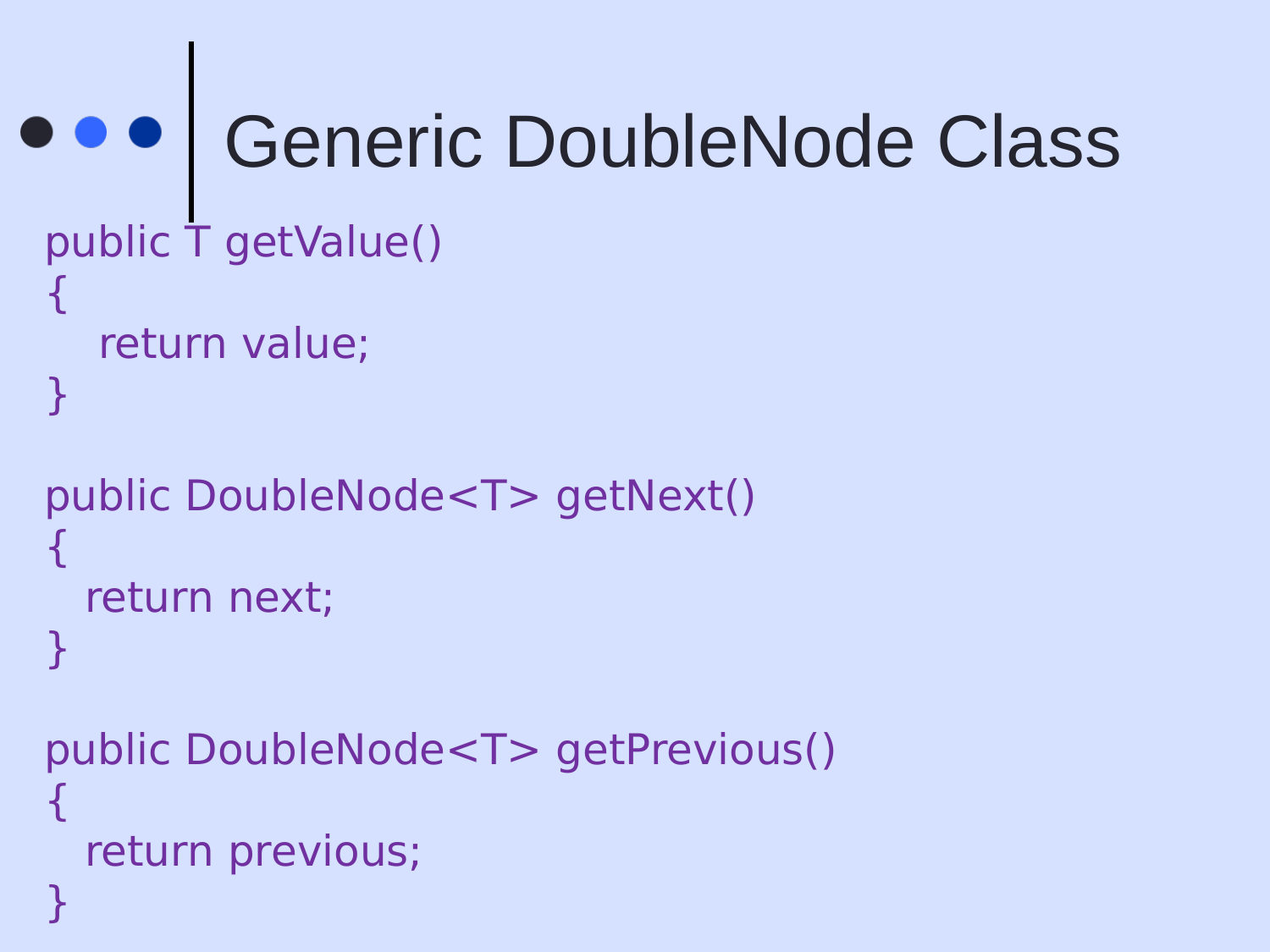

# Generic DoubleNode Class
public T getValue()
{
    return value;
}

public DoubleNode<T> getNext()
{
   return next;
}

public DoubleNode<T> getPrevious()
{
   return previous;
}